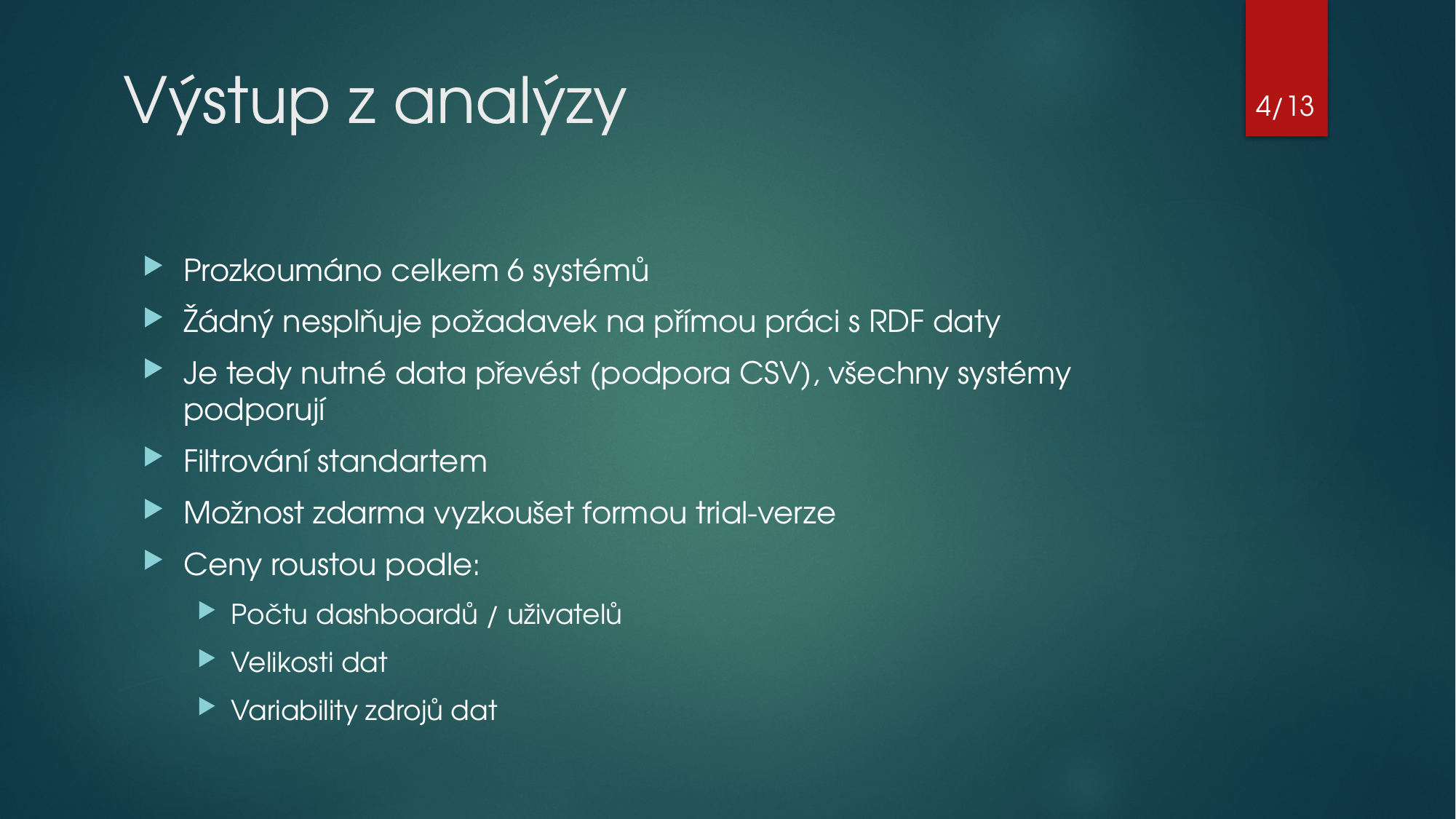

4/13
# Výstup z analýzy
Prozkoumáno celkem 6 systémů
Žádný nesplňuje požadavek na přímou práci s RDF daty
Je tedy nutné data převést (podpora CSV), všechny systémy podporují
Filtrování standartem
Možnost zdarma vyzkoušet formou trial-verze
Ceny roustou podle:
Počtu dashboardů / uživatelů
Velikosti dat
Variability zdrojů dat